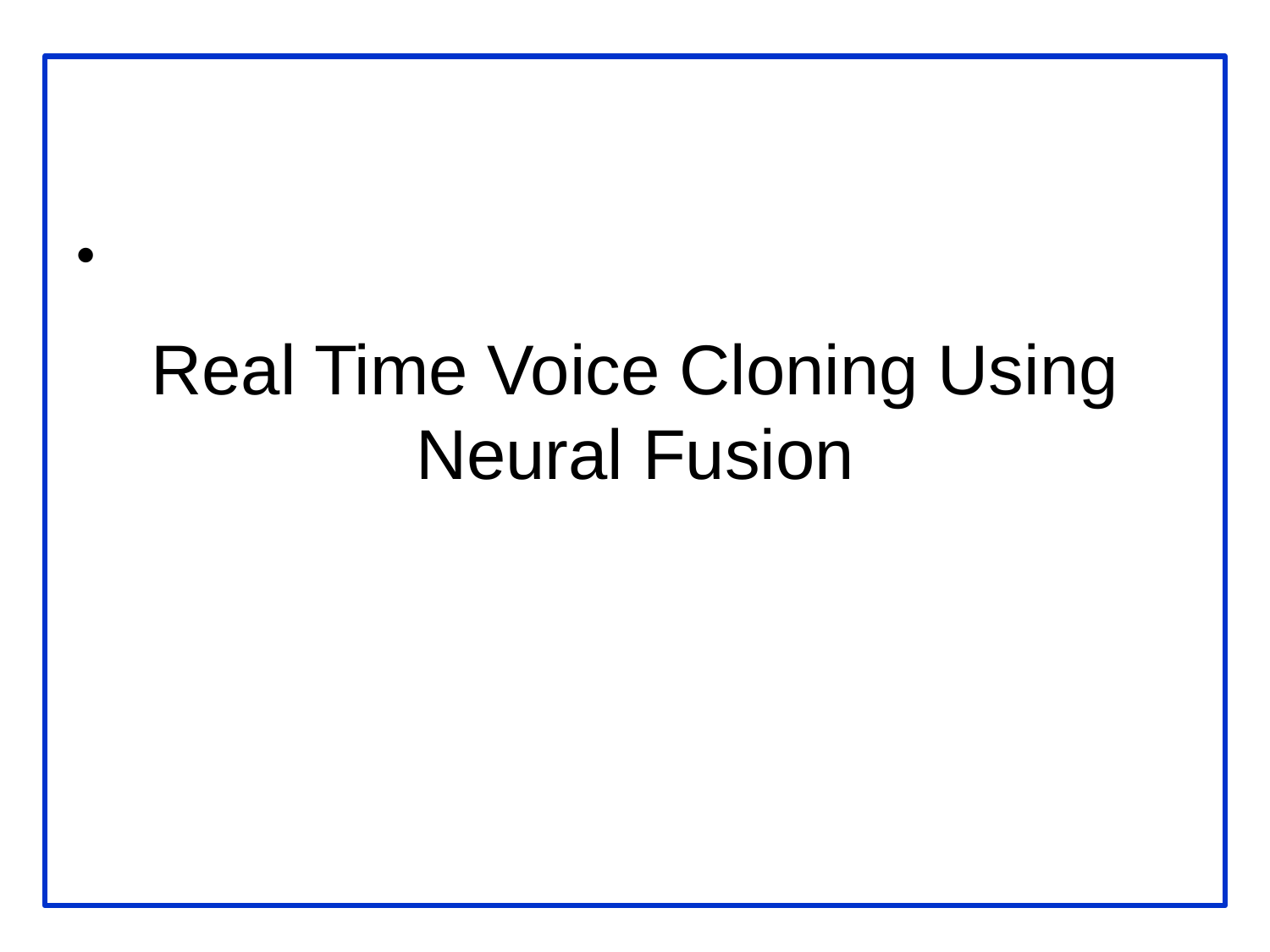

Real Time Voice Cloning Using Neural Fusion